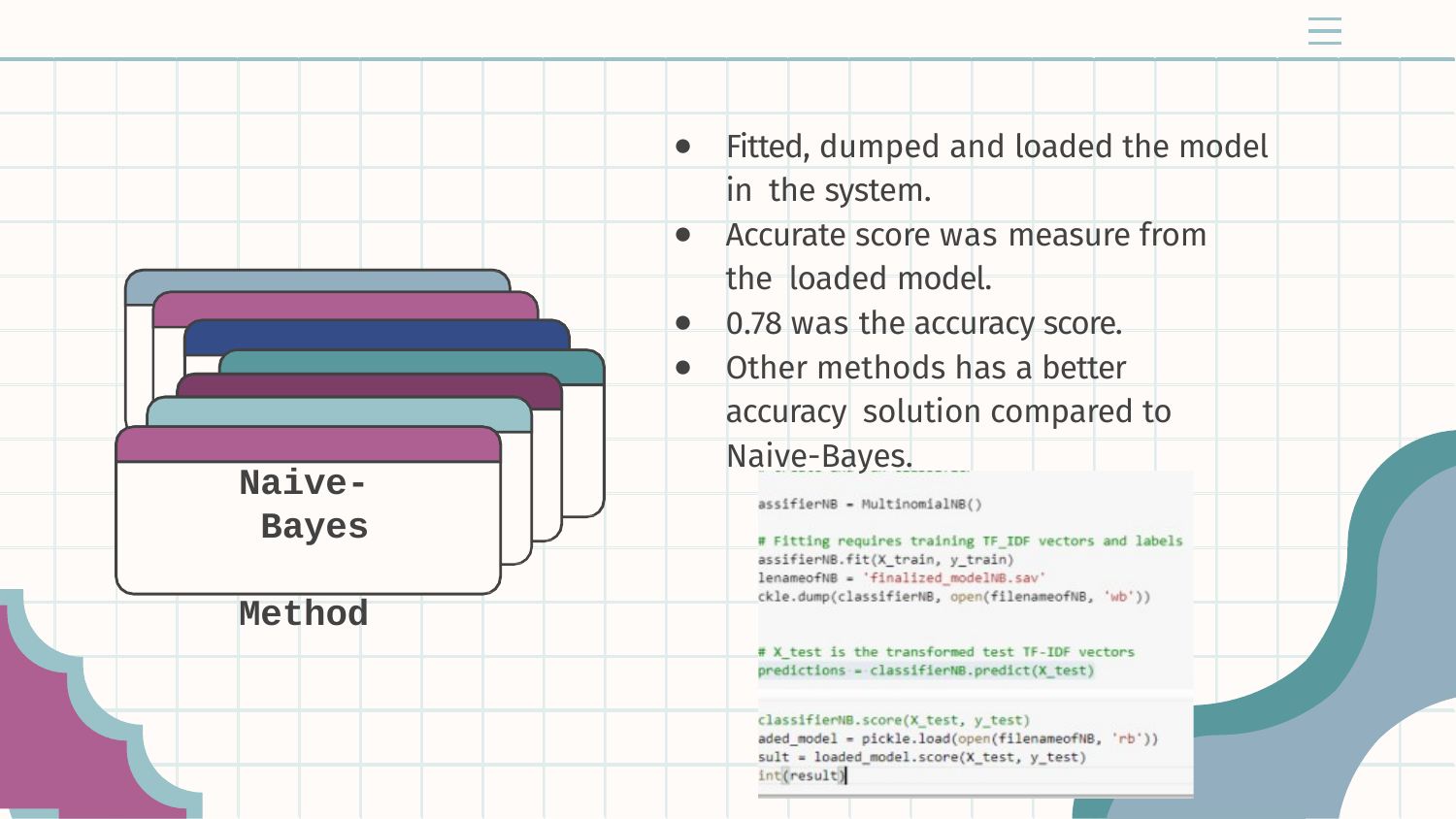

|  |  |  |  |  |  |  |  |  |  |  |  |  |  |  |  |  |  |  |  |  |  |  |
| --- | --- | --- | --- | --- | --- | --- | --- | --- | --- | --- | --- | --- | --- | --- | --- | --- | --- | --- | --- | --- | --- | --- |
|  |  |  |  |  |  |  |  |  |  |  |  |  |  |  |  |  |  |  |  |  |  |  |
|  |  |  |  |  |  |  |  |  |  |  |  |  |  |  |  |  |  |  |  |  |  |  |
|  |  |  |  |  |  |  |  |  |  |  |  |  |  |  |  |  |  |  |  |  |  |  |
|  |  |  |  |  |  |  |  |  |  |  |  |  |  |  |  |  |  |  |  |  |  |  |
|  |  |  |  |  |  |  |  |  |  |  |  |  |  |  |  |  |  |  |  |  |  |  |
|  |  |  |  |  |  |  |  |  |  |  |  |  |  |  |  |  |  |  |  |  |  |  |
|  |  |  |  |  |  |  |  |  |  |  |  |  |  |  |  |  |  |  |  |  |  |  |
|  |  |  |  |  |  |  |  |  |  |  |  |  |  |  |  |  |  |  |  |  |  |  |
|  |  |  |  |  |  |  |  |  |  |  |  |  |  |  |  |  |  |  |  |  |  |  |
|  |  |  |  |  |  |  |  |  |  |  |  |  |  |  |  |  |  |  |  |  |  |  |
|  |  |  |  |  |  |  |  |  |  |  |  |  |  |  |  |  |  |  |  |  |  |  |
|  |  |  |  |  |  |  |  |  |  |  |  |  |  |  |  |  |  |  |  |  |  |  |
|  |  |  |  |  |  |  |  |  |  |  |  |  |  |  |  |  |  |  |  |  |  |  |

Fitted, dumped and loaded the model in  the system.
Accurate score was measure from the  loaded model.
0.78 was the accuracy score.
Other methods has a better accuracy  solution compared to Naive-Bayes.

Naive-  Bayes  Method